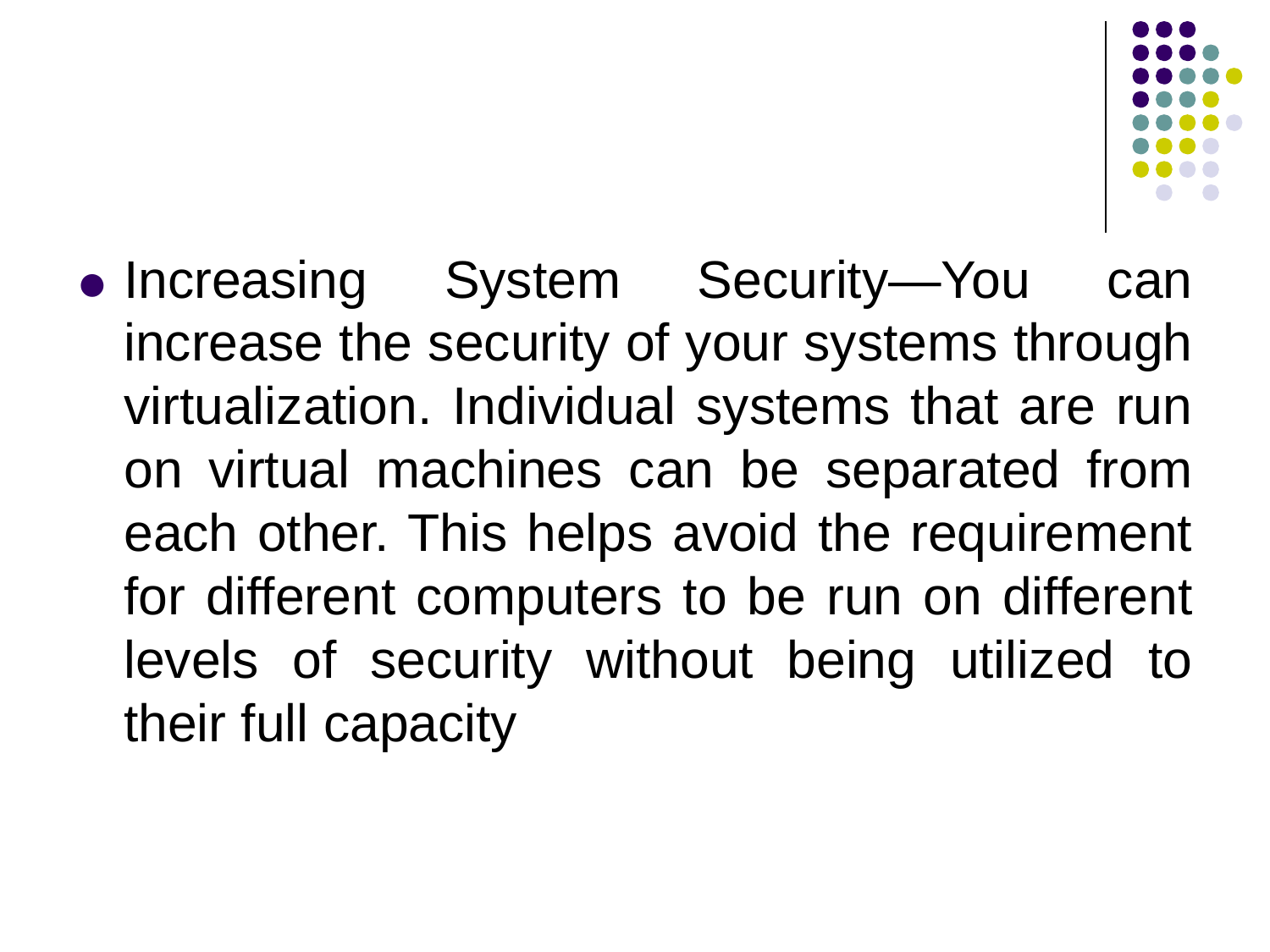

Increasing System Security—You can increase the security of your systems through virtualization. Individual systems that are run on virtual machines can be separated from each other. This helps avoid the requirement for different computers to be run on different levels of security without being utilized to their full capacity